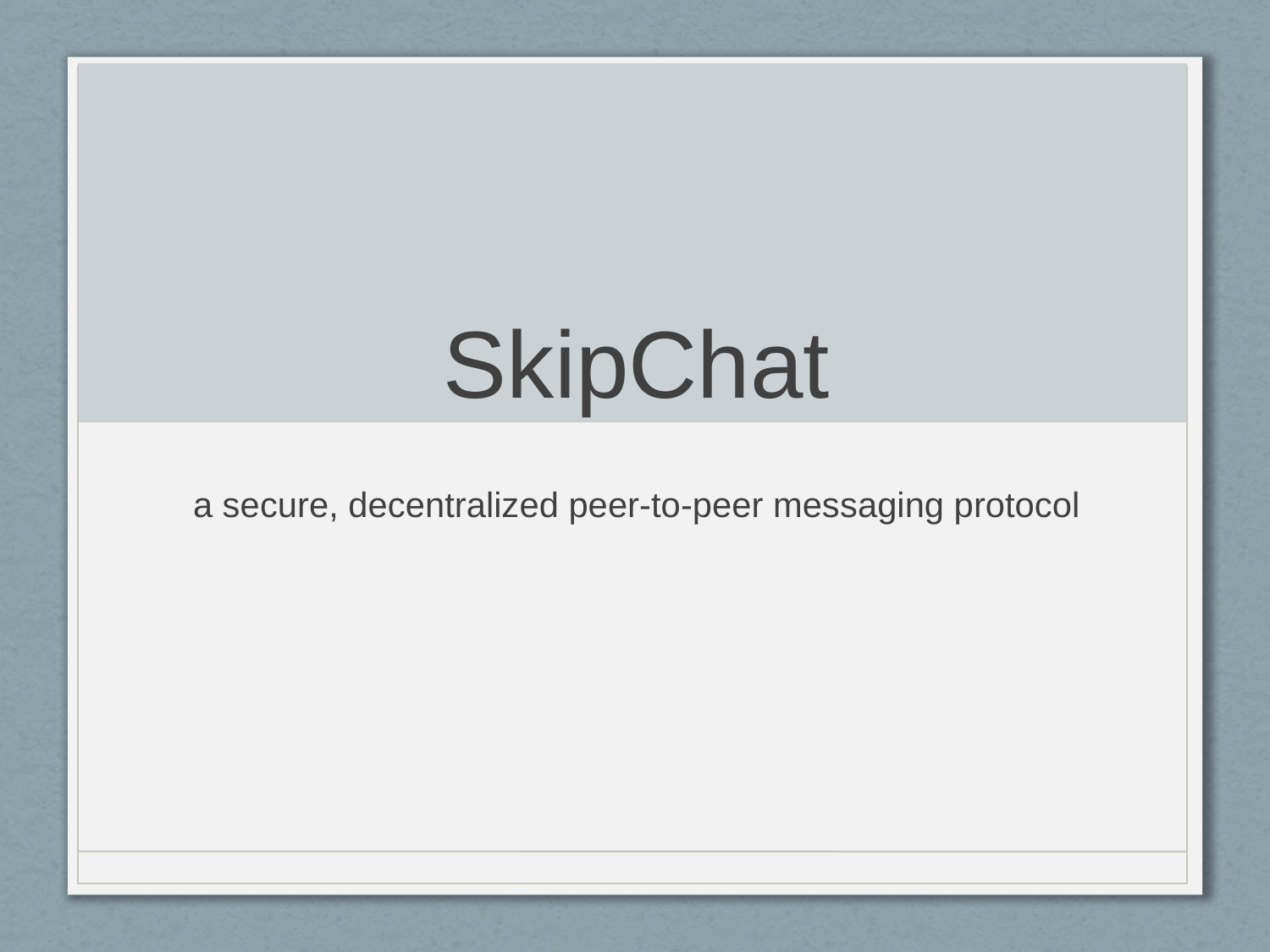

# SkipChat
a secure, decentralized peer-to-peer messaging protocol